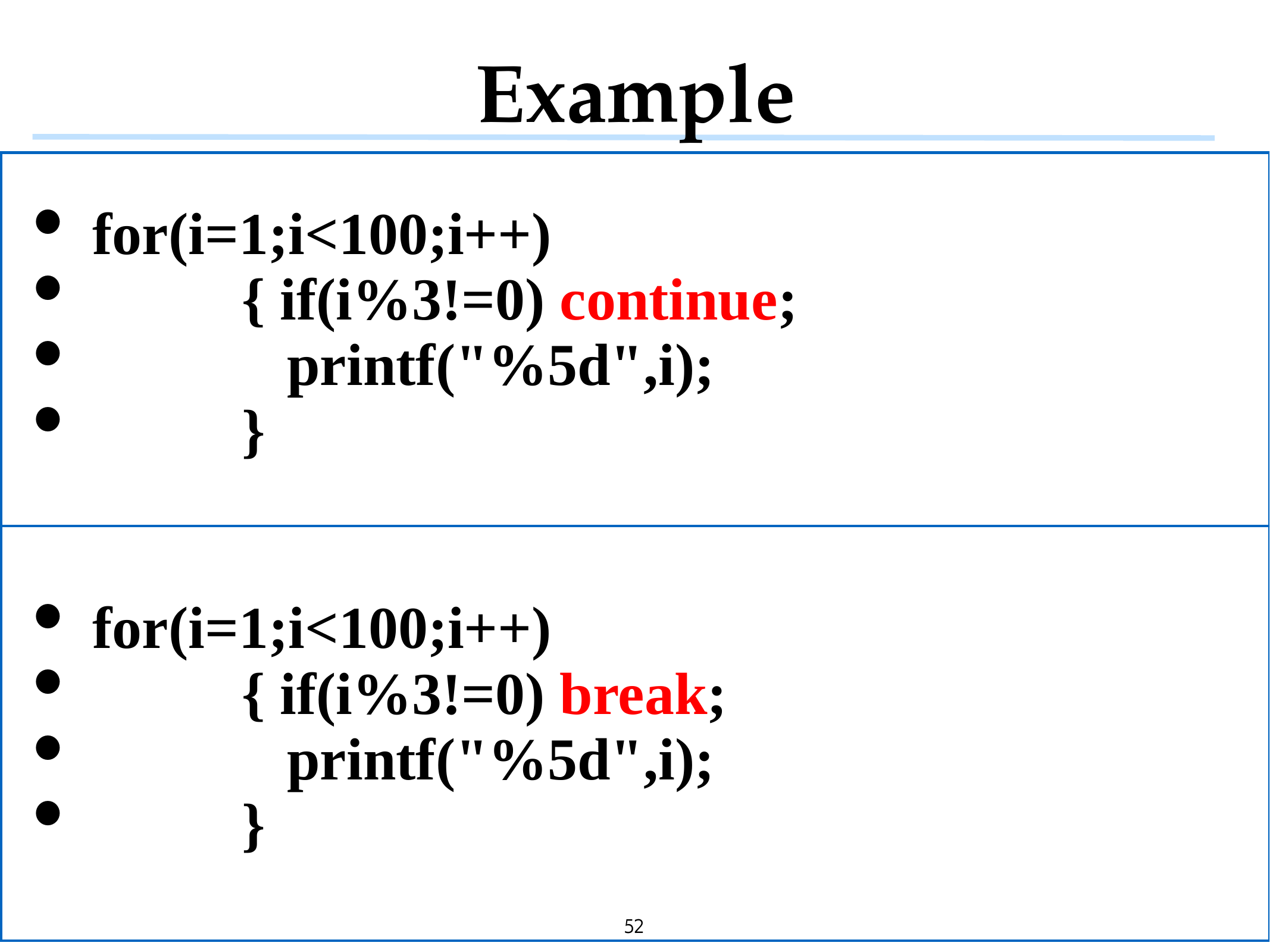

# Example
 for(i=1;i<100;i++)
           { if(i%3!=0) continue;
　          printf("%5d",i);
           }
 for(i=1;i<100;i++)
           { if(i%3!=0) break;
　          printf("%5d",i);
           }
52